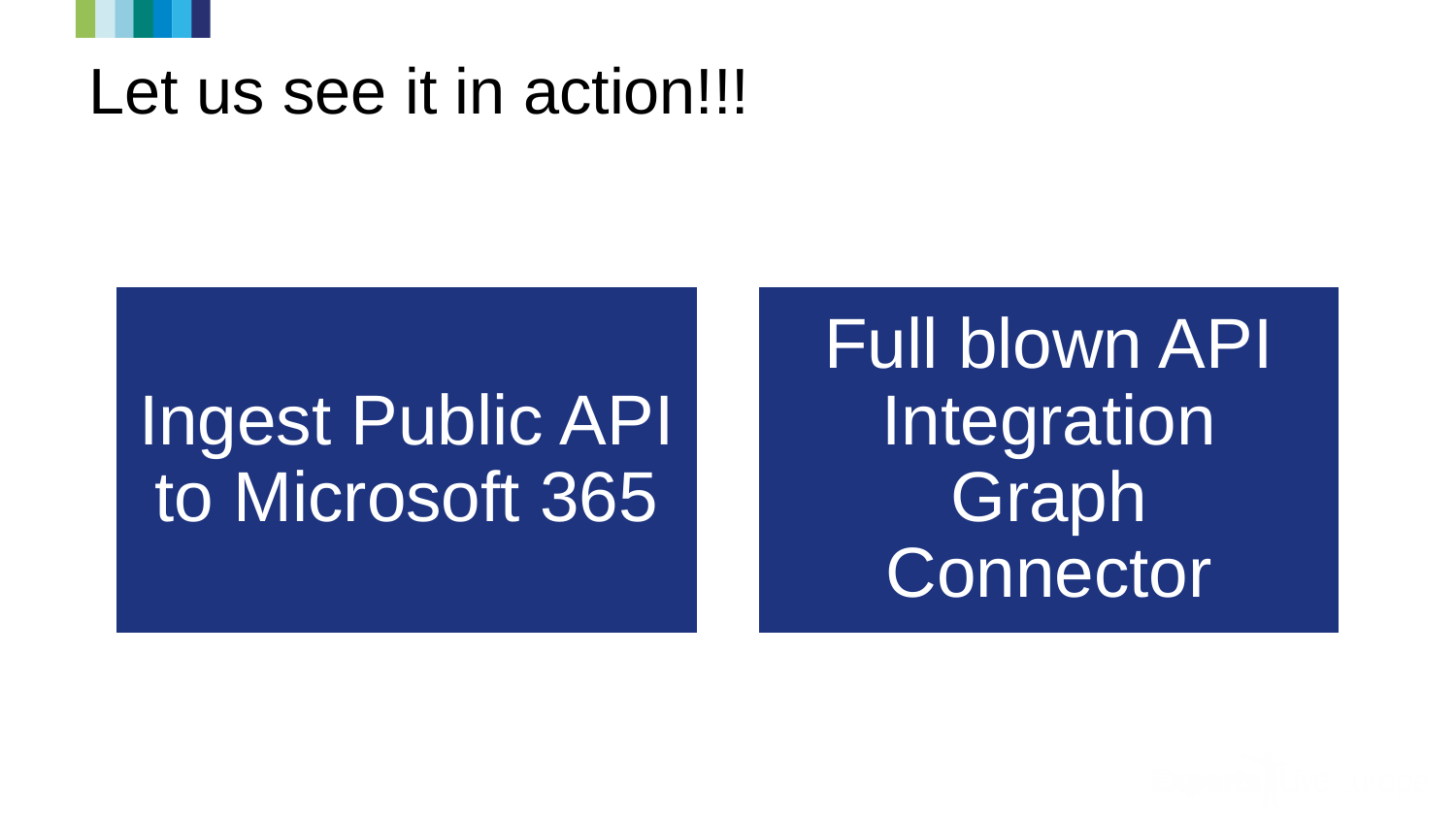

# Let us see it in action!!!
Ingest Public API to Microsoft 365
Full blown API Integration Graph Connector